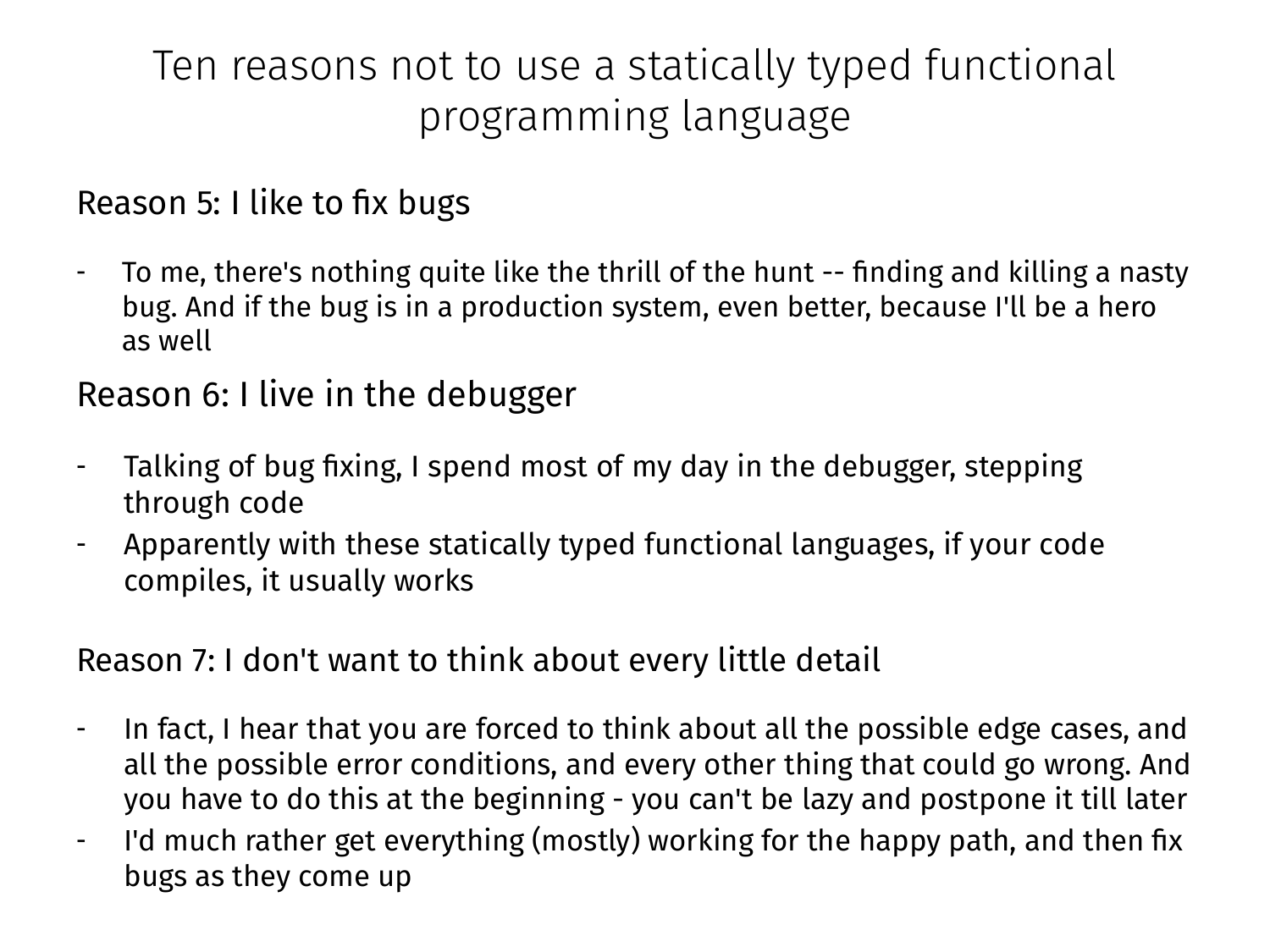

# Ten reasons not to use a statically typed functional programming language
Reason 5: I like to fix bugs

To me, there's nothing quite like the thrill of the hunt -- finding and killing a nasty bug. And if the bug is in a production system, even better, because I'll be a hero as well
Reason 6: I live in the debugger

Talking of bug fixing, I spend most of my day in the debugger, stepping through code
Apparently with these statically typed functional languages, if your code compiles, it usually works

Reason 7: I don't want to think about every little detail

In fact, I hear that you are forced to think about all the possible edge cases, and all the possible error conditions, and every other thing that could go wrong. And you have to do this at the beginning - you can't be lazy and postpone it till later
I'd much rather get everything (mostly) working for the happy path, and then fix bugs as they come up